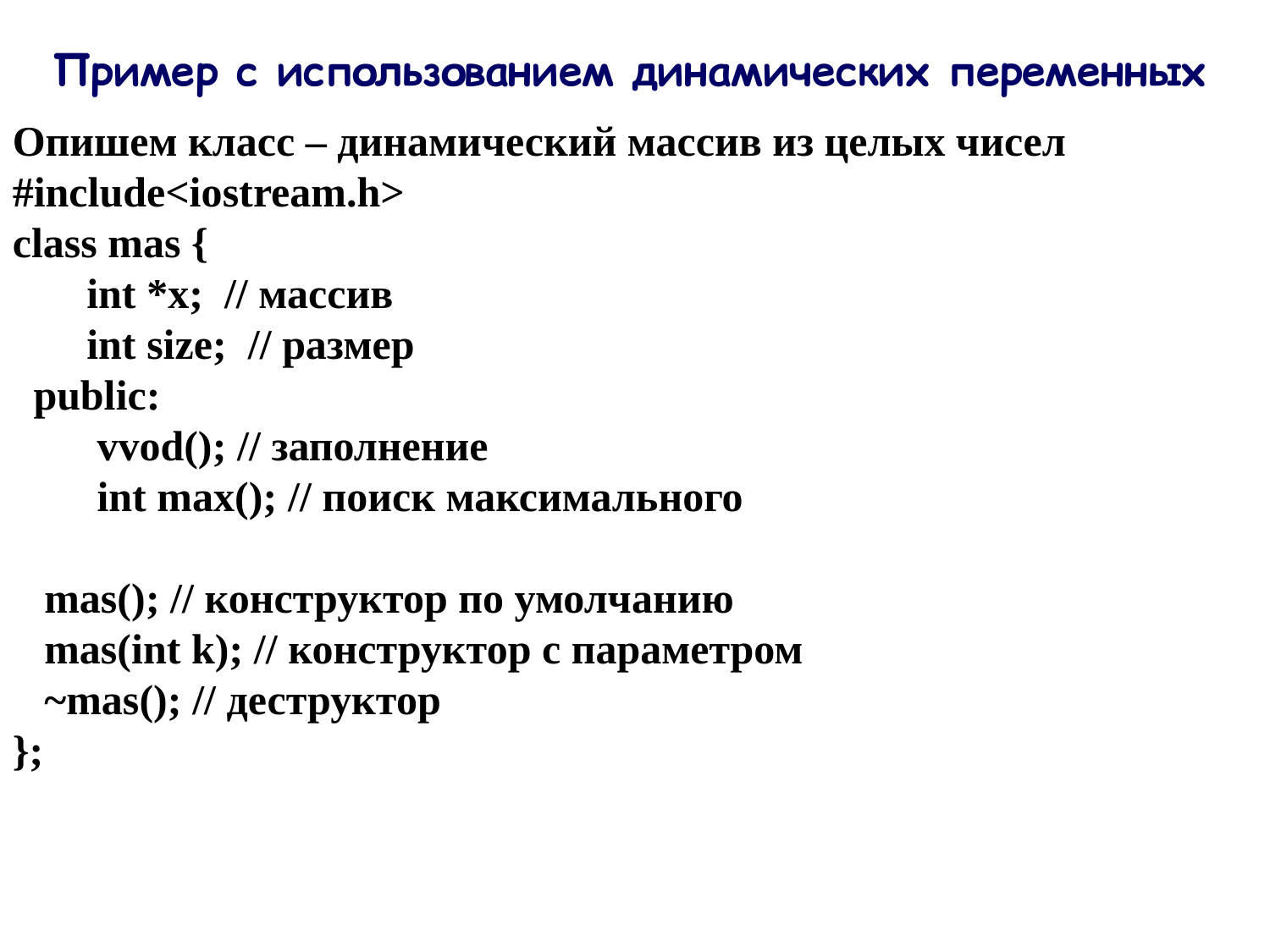

# Пример с использованием динамических переменных
Опишем класс – динамический массив из целых чисел
#include<iostream.h>
class mas {
       int *x;  // массив
       int size;  // размер
  public:
	  vvod(); // заполнение
	  int max(); // поиск максимального

   mas(); // конструктор по умолчанию
   mas(int k); // конструктор с параметром
   ~mas(); // деструктор
};